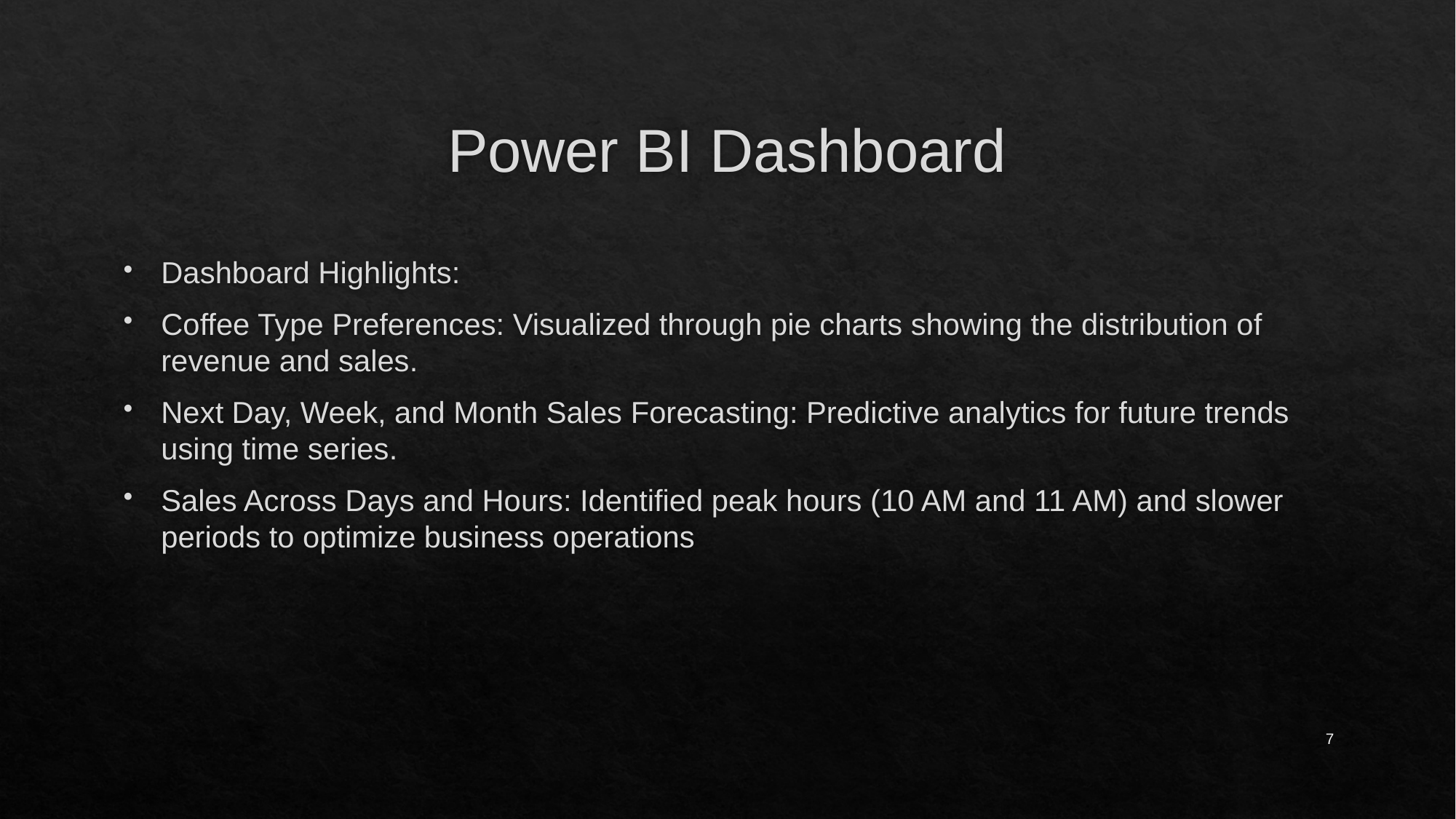

# Power BI Dashboard
Dashboard Highlights:
Coffee Type Preferences: Visualized through pie charts showing the distribution of revenue and sales.
Next Day, Week, and Month Sales Forecasting: Predictive analytics for future trends using time series​.
Sales Across Days and Hours: Identified peak hours (10 AM and 11 AM) and slower periods to optimize business operations​
7